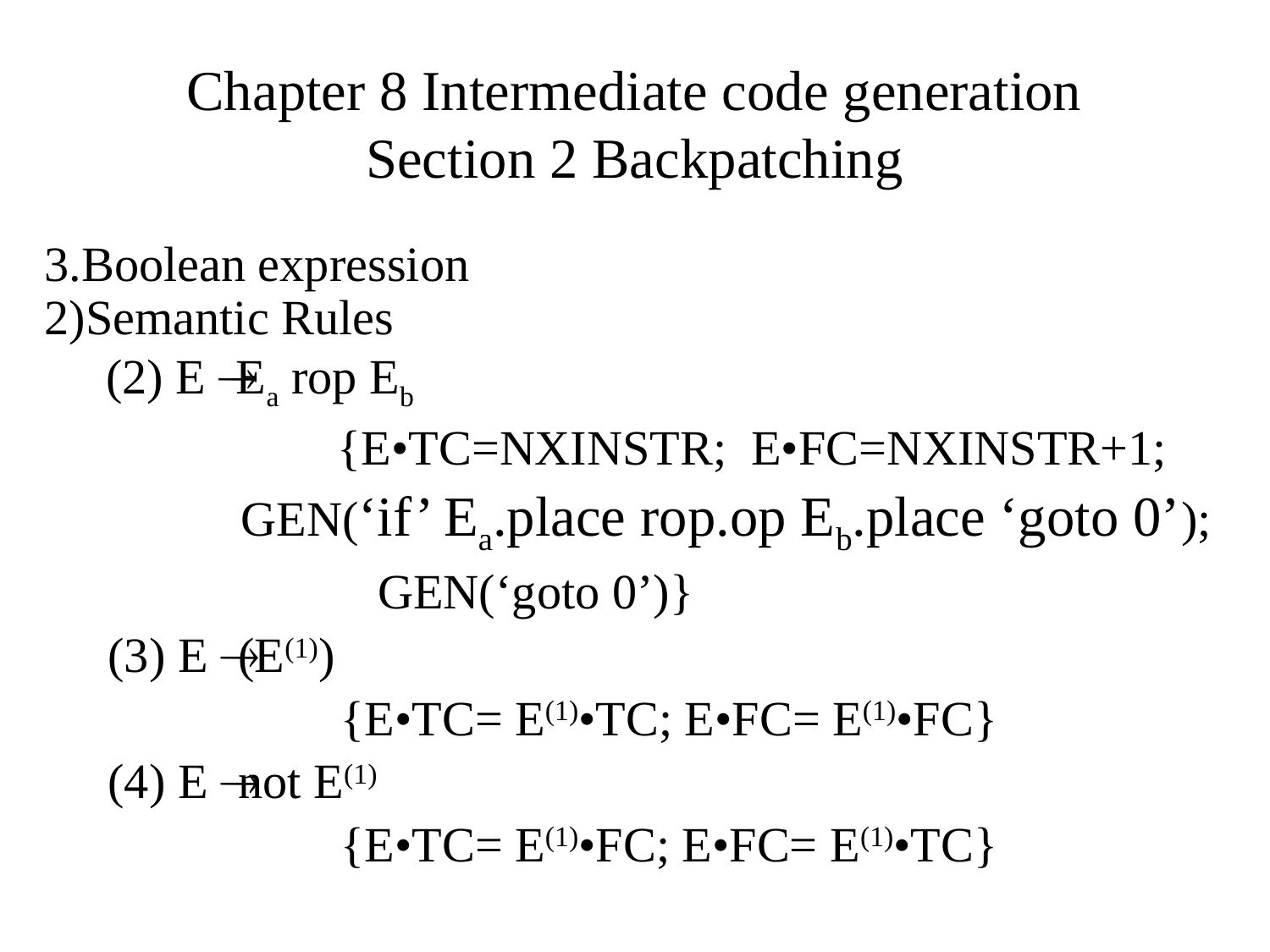

# Chapter 8 Intermediate code generation Section 2 Backpatching
3.Boolean expression
2)Semantic Rules
     (2) E →Ea rop Eb
                           {E•TC=NXINSTR;  E•FC=NXINSTR+1;
                GEN(‘if’ Ea.place rop.op Eb.place ‘goto 0’);
                      GEN(‘goto 0’)}
(3) E →(E(1))
                   {E•TC= E(1)•TC; E•FC= E(1)•FC}
(4) E →not E(1)
                   {E•TC= E(1)•FC; E•FC= E(1)•TC}